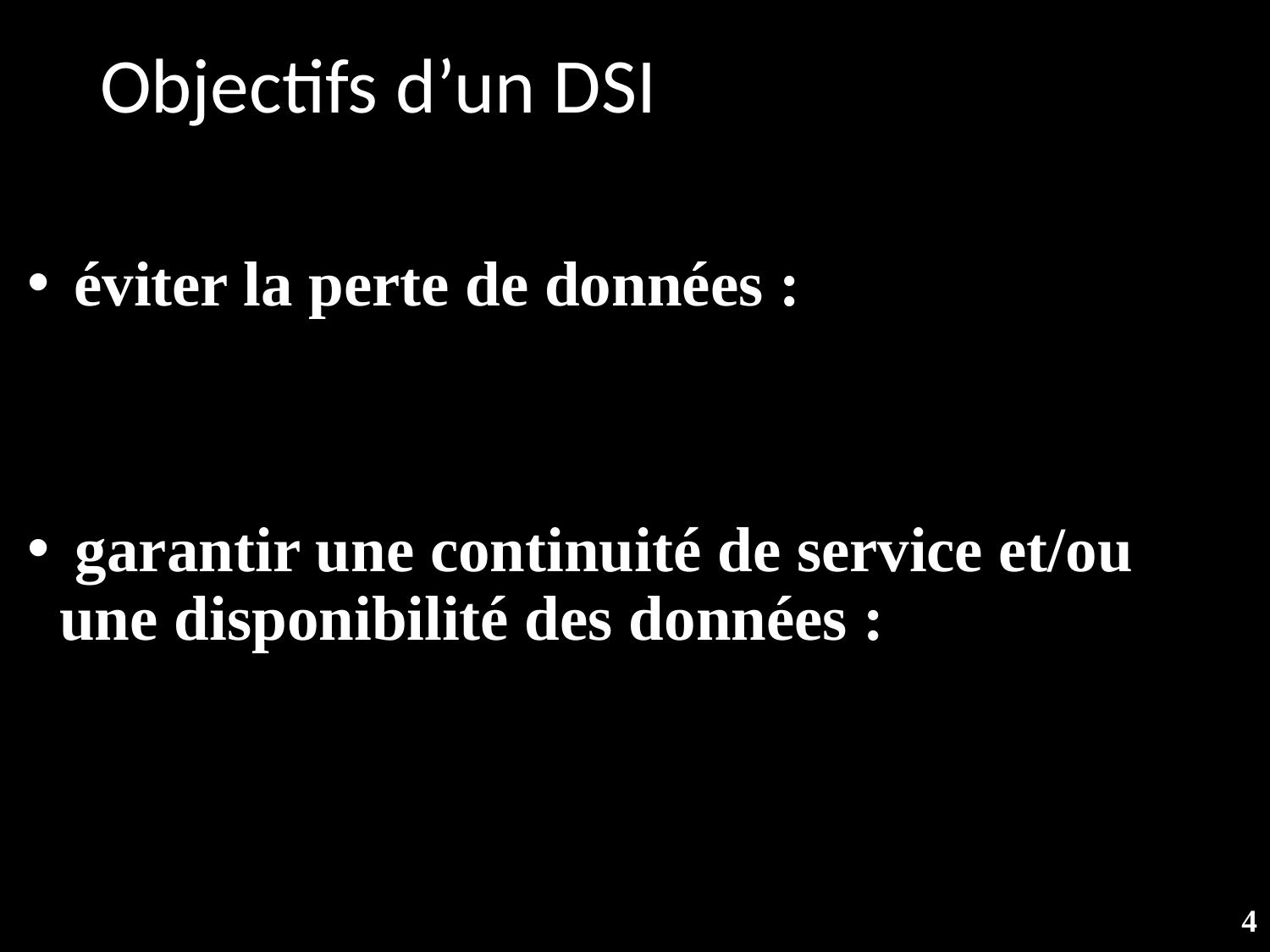

# Objectifs d’un DSI
 éviter la perte de données :

 garantir une continuité de service et/ou une disponibilité des données :
4